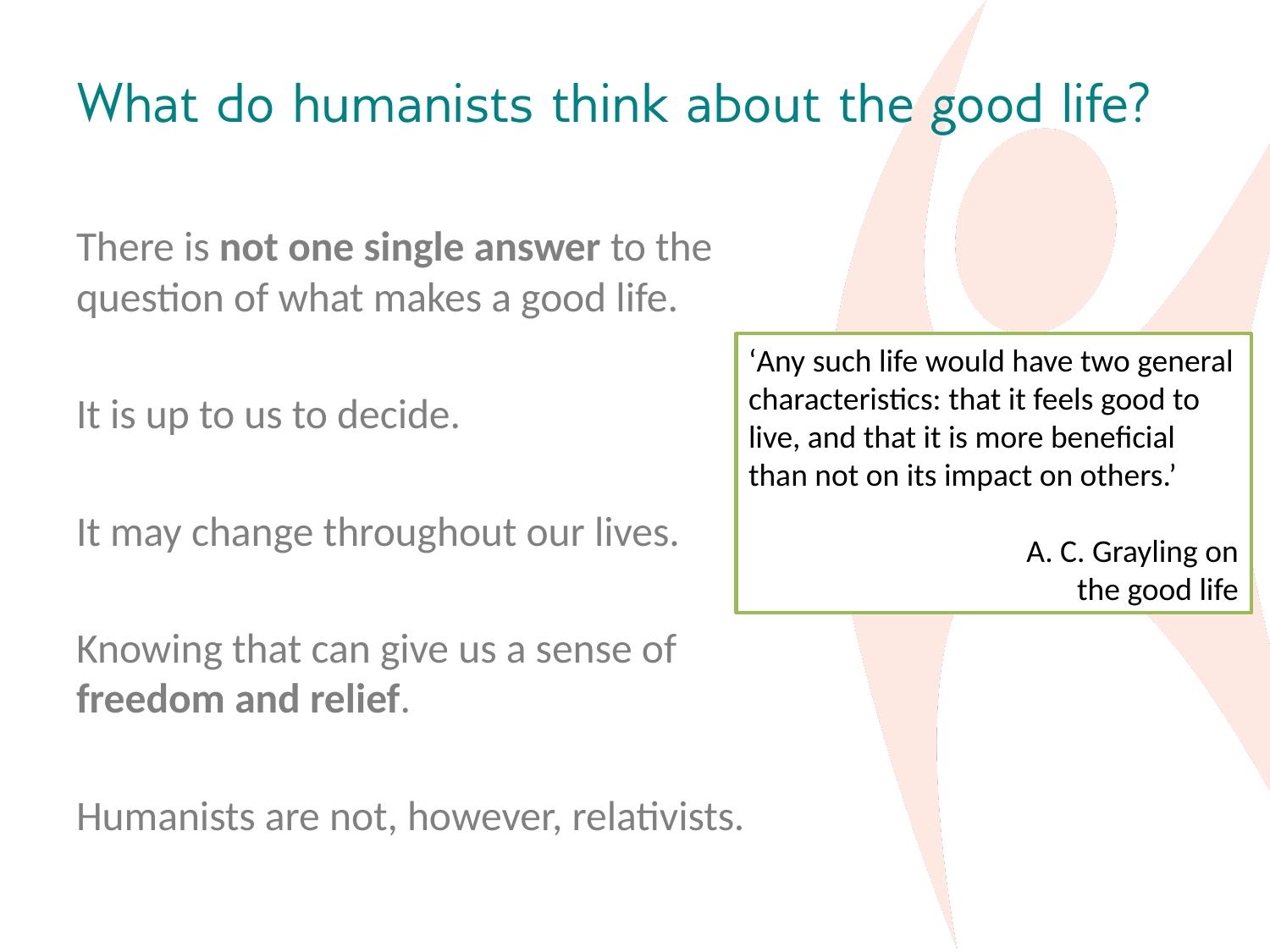

# What do humanists think about the good life?
There is not one single answer to the question of what makes a good life.

It is up to us to decide.

It may change throughout our lives.

Knowing that can give us a sense of freedom and relief.

Humanists are not, however, relativists.

‘Any such life would have two general characteristics: that it feels good to live, and that it is more beneficial than not on its impact on others.’
					A. C. Grayling on the good life